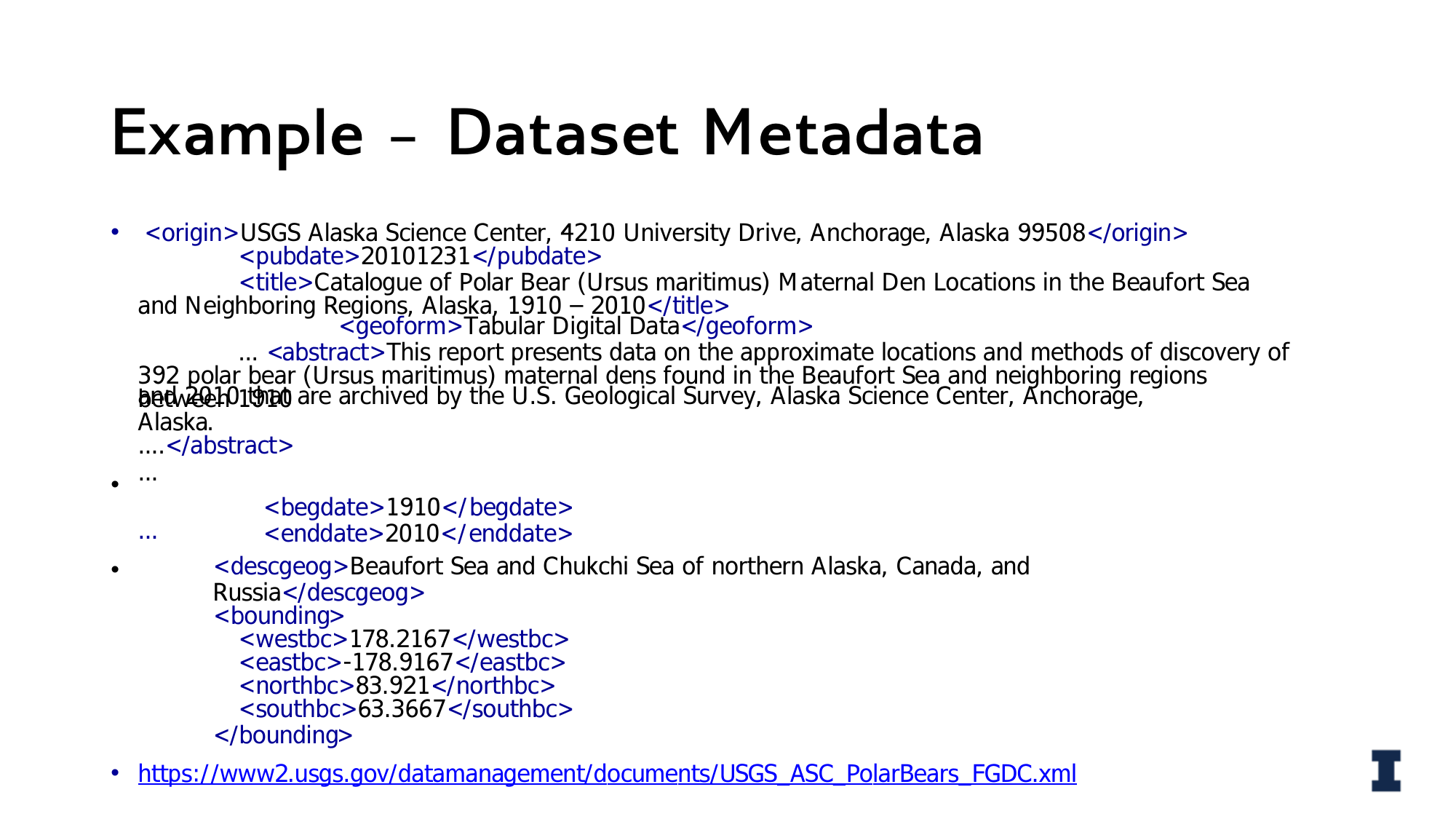

# Example – Dataset Metadata
<origin>USGS Alaska Science Center, 4210 University Drive, Anchorage, Alaska 99508</origin>
<pubdate>20101231</pubdate>
<title>Catalogue of Polar Bear (Ursus maritimus) Maternal Den Locations in the Beaufort Sea and Neighboring Regions, Alaska, 1910 – 2010</title>
<geoform>Tabular Digital Data</geoform>
…	<abstract>This report presents data on the approximate locations and methods of discovery of 392 polar bear (Ursus maritimus) maternal dens found in the Beaufort Sea and neighboring regions between 1910
and 2010 that are archived by the U.S. Geological Survey, Alaska Science Center, Anchorage, Alaska.
….</abstract>
…
<begdate>1910</begdate>
<enddate>2010</enddate>
•
…
<descgeog>Beaufort Sea and Chukchi Sea of northern Alaska, Canada, and Russia</descgeog>
<bounding>
<westbc>178.2167</westbc>
<eastbc>-178.9167</eastbc>
<northbc>83.921</northbc>
<southbc>63.3667</southbc>
</bounding>
https://www2.usgs.gov/datamanagement/documents/USGS_ASC_PolarBears_FGDC.xml
•